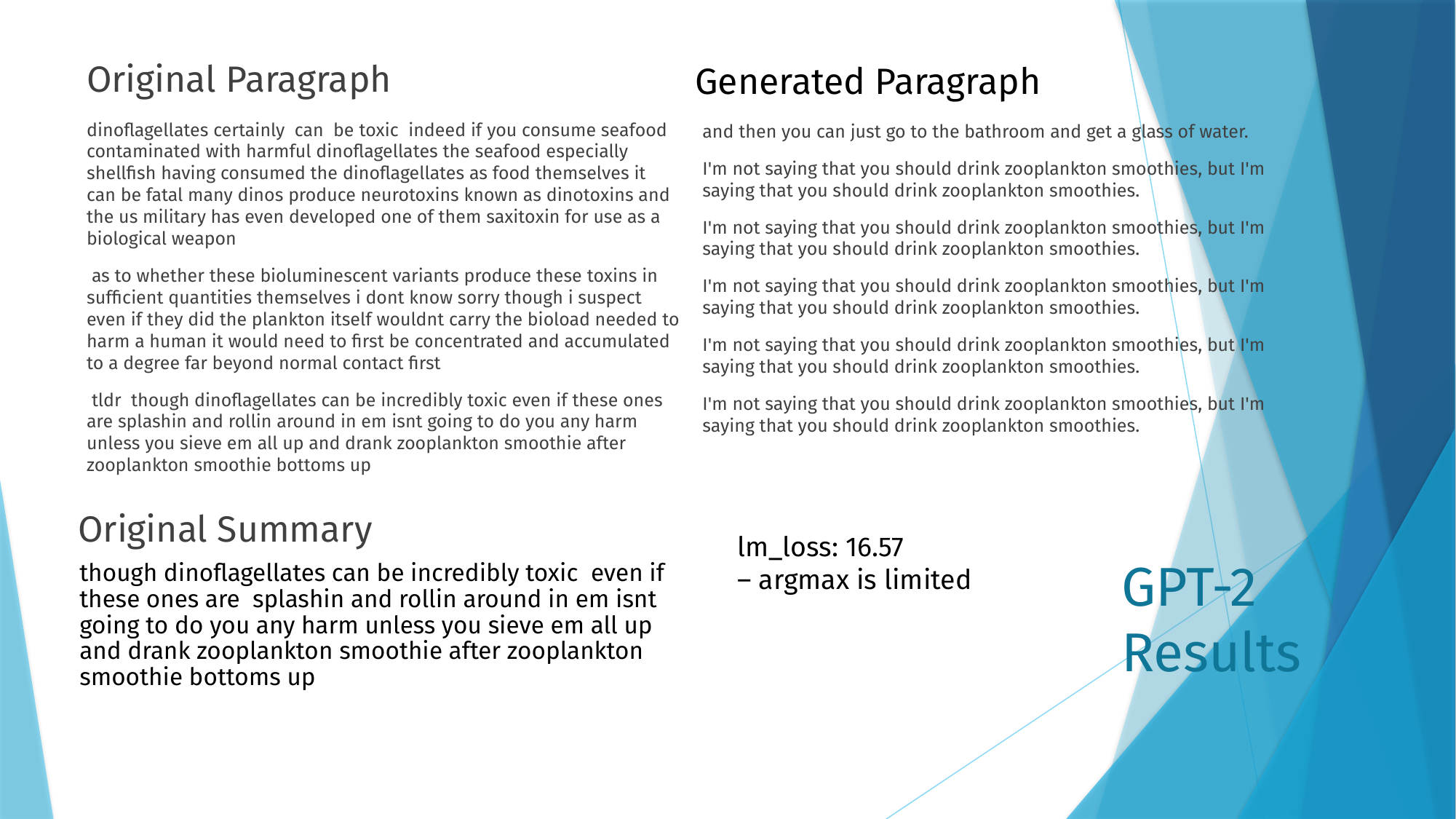

Original Paragraph
Generated Paragraph
dinoflagellates certainly  can  be toxic  indeed if you consume seafood contaminated with harmful dinoflagellates the seafood especially shellfish having consumed the dinoflagellates as food themselves it can be fatal many dinos produce neurotoxins known as dinotoxins and the us military has even developed one of them saxitoxin for use as a biological weapon
 as to whether these bioluminescent variants produce these toxins in sufficient quantities themselves i dont know sorry though i suspect even if they did the plankton itself wouldnt carry the bioload needed to harm a human it would need to first be concentrated and accumulated to a degree far beyond normal contact first
 tldr  though dinoflagellates can be incredibly toxic even if these ones are splashin and rollin around in em isnt going to do you any harm unless you sieve em all up and drank zooplankton smoothie after zooplankton smoothie bottoms up
and then you can just go to the bathroom and get a glass of water.
I'm not saying that you should drink zooplankton smoothies, but I'm saying that you should drink zooplankton smoothies.
I'm not saying that you should drink zooplankton smoothies, but I'm saying that you should drink zooplankton smoothies.
I'm not saying that you should drink zooplankton smoothies, but I'm saying that you should drink zooplankton smoothies.
I'm not saying that you should drink zooplankton smoothies, but I'm saying that you should drink zooplankton smoothies.
I'm not saying that you should drink zooplankton smoothies, but I'm saying that you should drink zooplankton smoothies.
Original Summary
lm_loss: 16.57
– argmax is limited
# GPT-2 Results
though dinoflagellates can be incredibly toxic  even if these ones are  splashin and rollin around in em isnt going to do you any harm unless you sieve em all up and drank zooplankton smoothie after zooplankton smoothie bottoms up